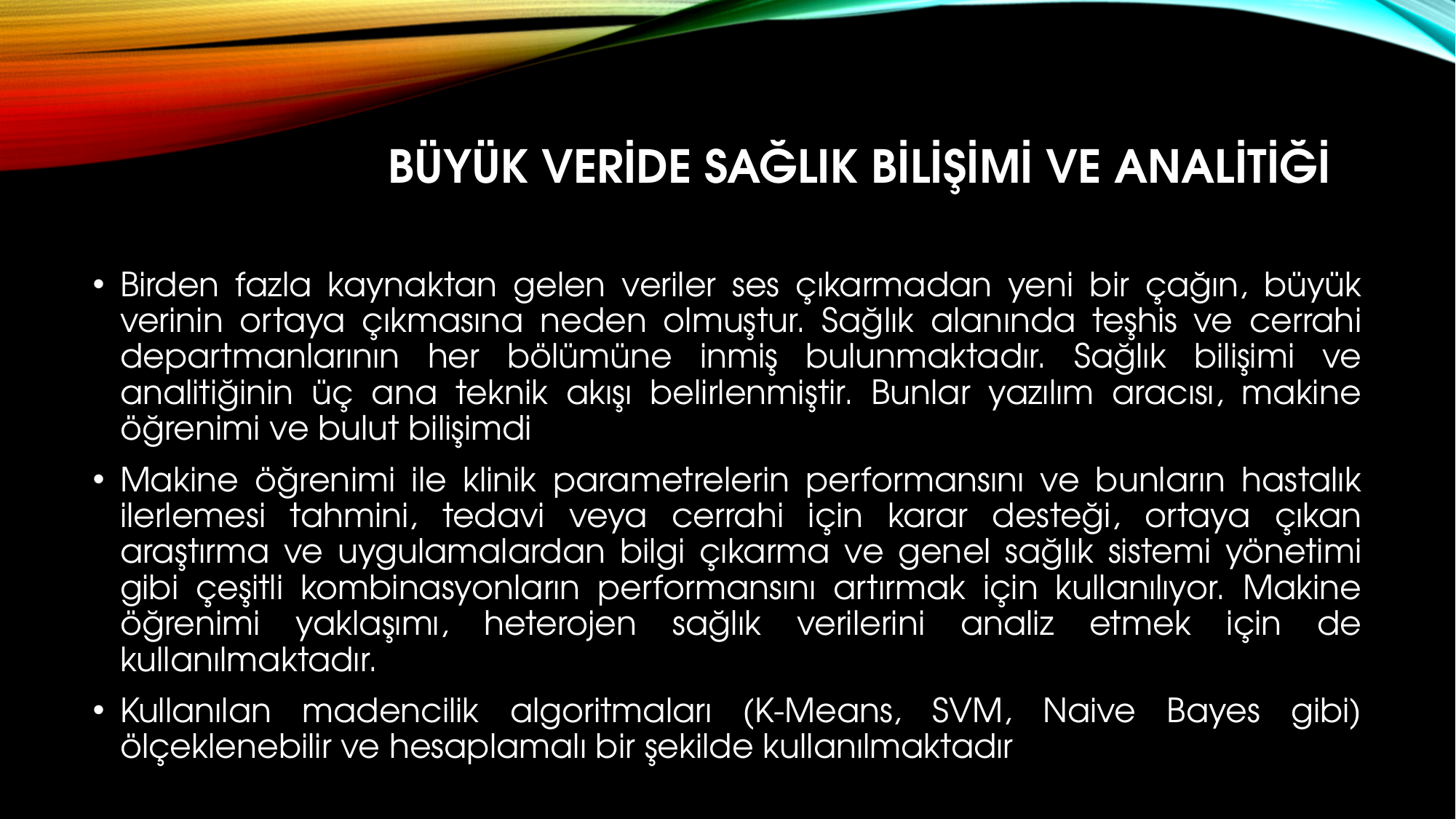

# Büyük veride sağlık bilişimi ve analitiği
Birden fazla kaynaktan gelen veriler ses çıkarmadan yeni bir çağın, büyük verinin ortaya çıkmasına neden olmuştur. Sağlık alanında teşhis ve cerrahi departmanlarının her bölümüne inmiş bulunmaktadır. Sağlık bilişimi ve analitiğinin üç ana teknik akışı belirlenmiştir. Bunlar yazılım aracısı, makine öğrenimi ve bulut bilişimdi
Makine öğrenimi ile klinik parametrelerin performansını ve bunların hastalık ilerlemesi tahmini, tedavi veya cerrahi için karar desteği, ortaya çıkan araştırma ve uygulamalardan bilgi çıkarma ve genel sağlık sistemi yönetimi gibi çeşitli kombinasyonların performansını artırmak için kullanılıyor. Makine öğrenimi yaklaşımı, heterojen sağlık verilerini analiz etmek için de kullanılmaktadır.
Kullanılan madencilik algoritmaları (K-Means, SVM, Naive Bayes gibi) ölçeklenebilir ve hesaplamalı bir şekilde kullanılmaktadır